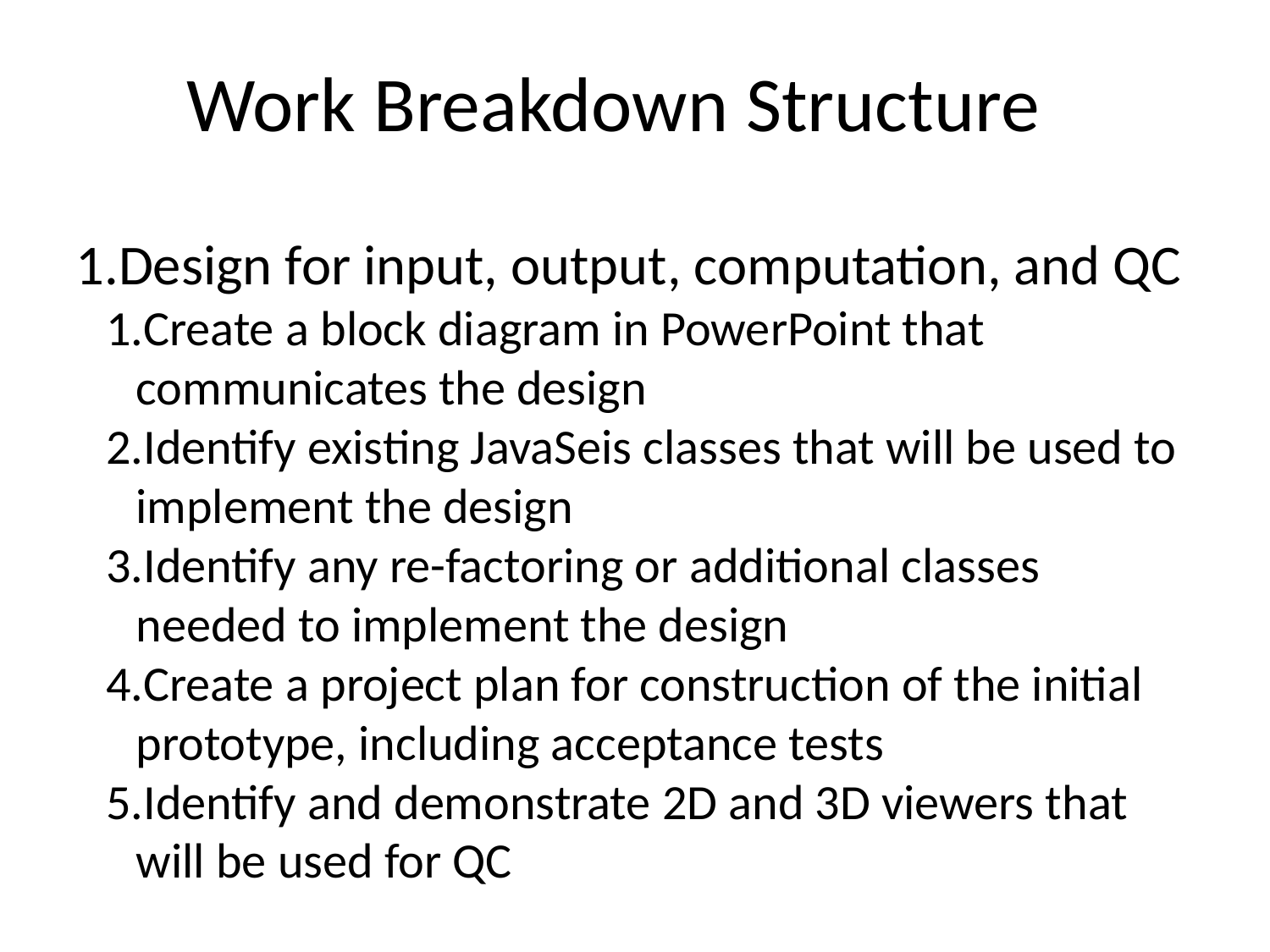

Work Breakdown Structure
Design for input, output, computation, and QC
Create a block diagram in PowerPoint that communicates the design
Identify existing JavaSeis classes that will be used to implement the design
Identify any re-factoring or additional classes needed to implement the design
Create a project plan for construction of the initial prototype, including acceptance tests
Identify and demonstrate 2D and 3D viewers that will be used for QC